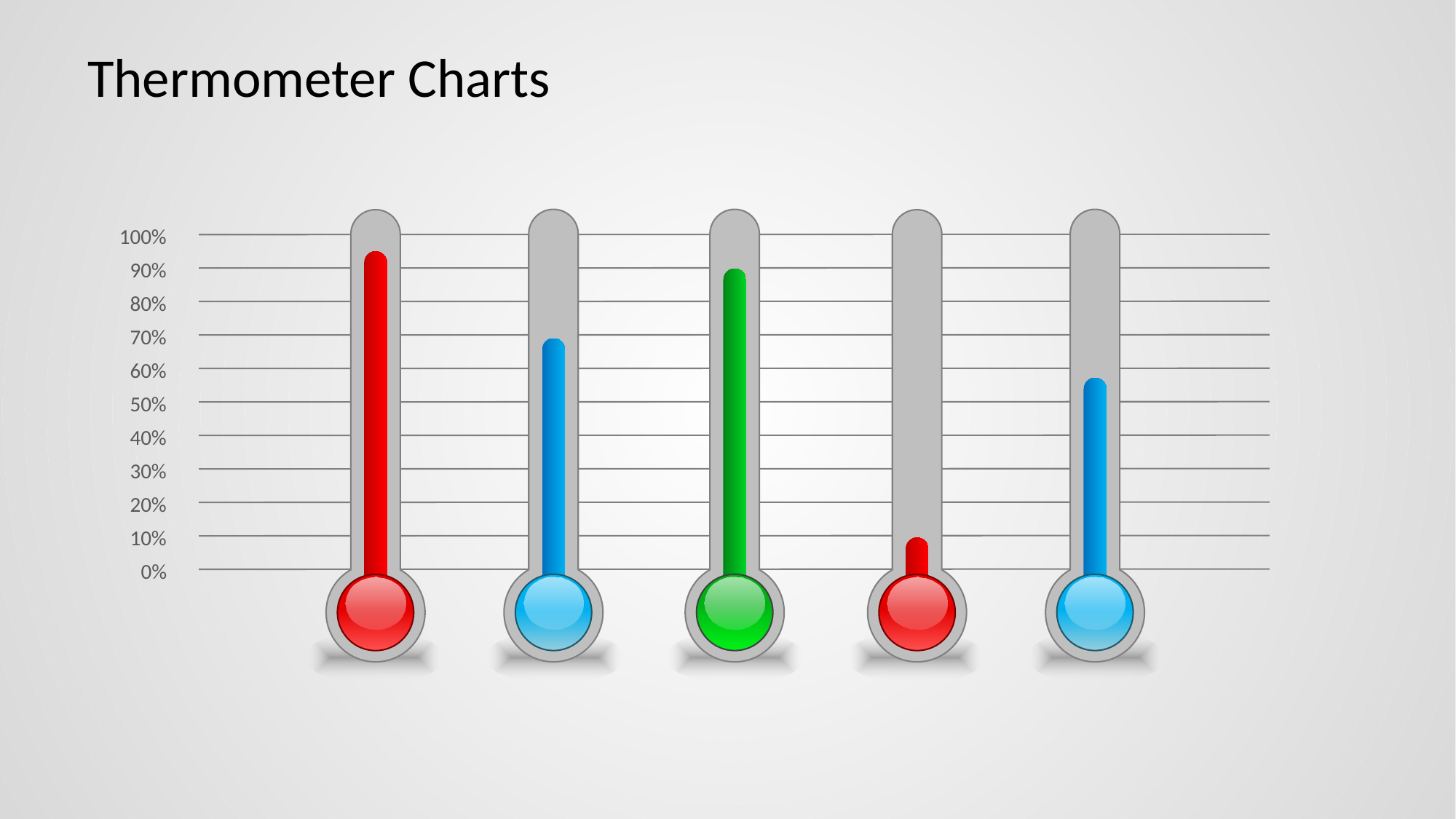

# Thermometer Charts

100%
90%
80%
70%
60%
50%
40%
30%
20%
10%
0%